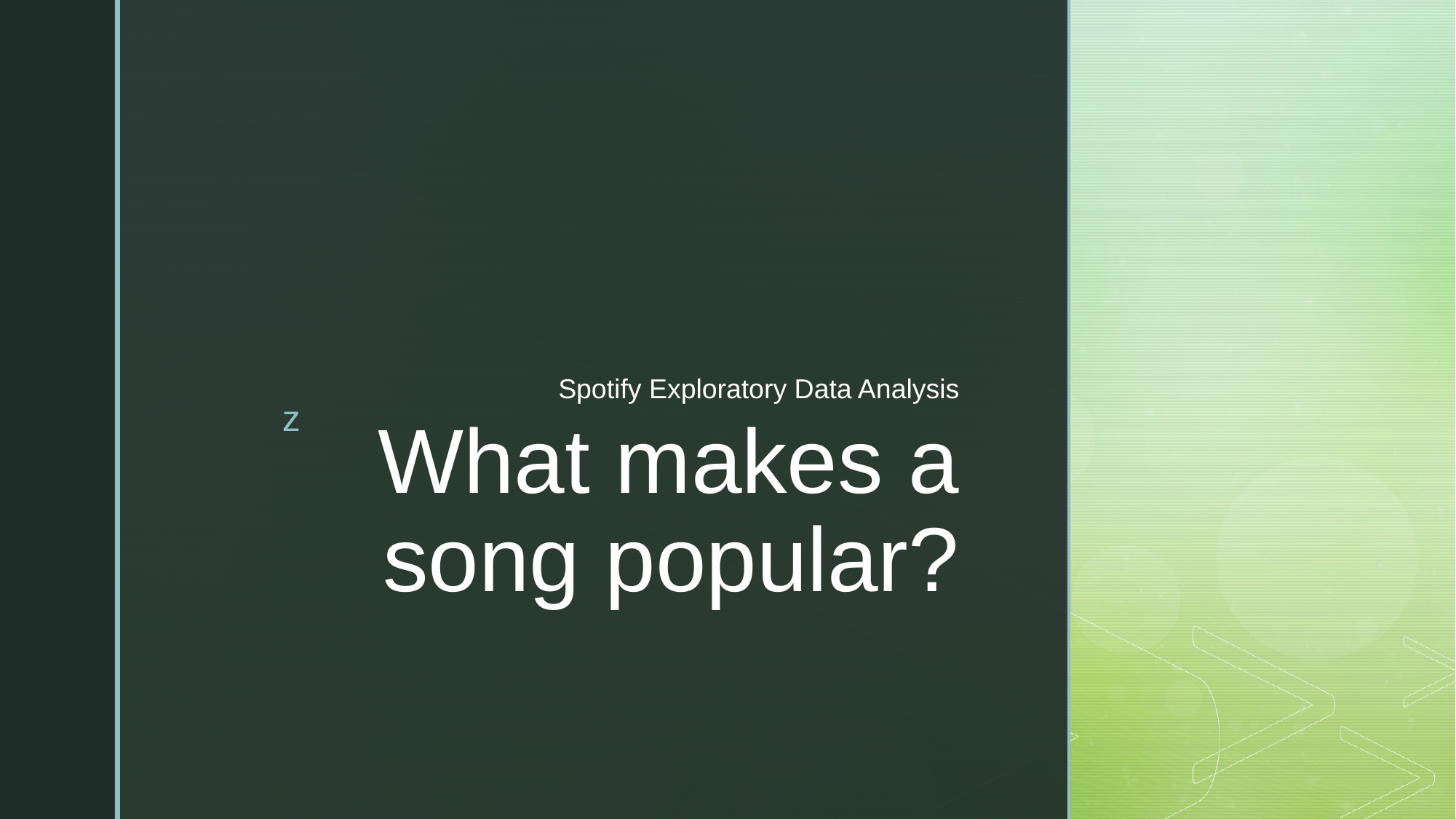

Spotify Exploratory Data Analysis
# What makes a song popular?